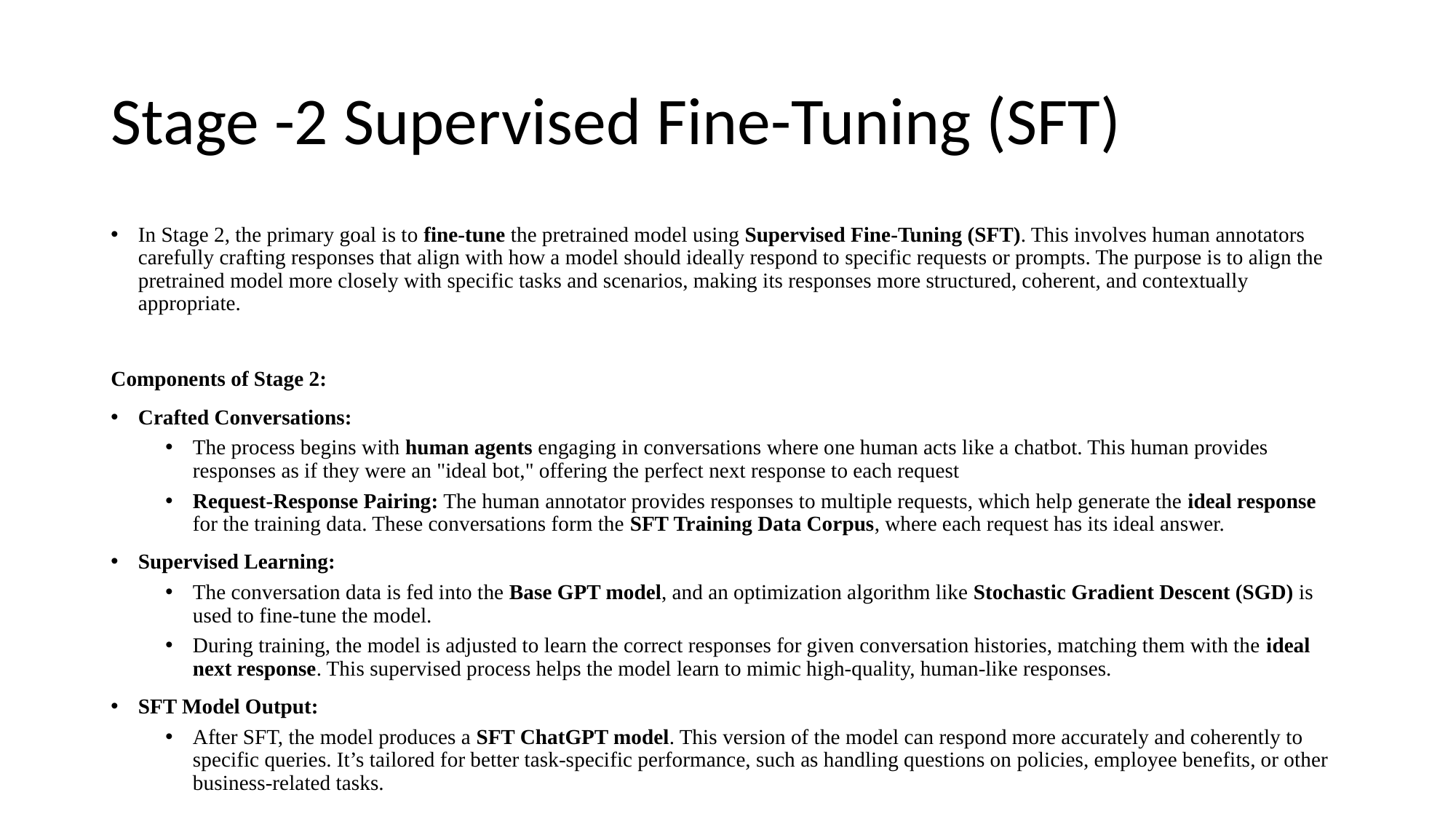

# Stage -2 Supervised Fine-Tuning (SFT)
In Stage 2, the primary goal is to fine-tune the pretrained model using Supervised Fine-Tuning (SFT). This involves human annotators carefully crafting responses that align with how a model should ideally respond to specific requests or prompts. The purpose is to align the pretrained model more closely with specific tasks and scenarios, making its responses more structured, coherent, and contextually appropriate.

Components of Stage 2:
Crafted Conversations:
The process begins with human agents engaging in conversations where one human acts like a chatbot. This human provides responses as if they were an "ideal bot," offering the perfect next response to each request
Request-Response Pairing: The human annotator provides responses to multiple requests, which help generate the ideal response for the training data. These conversations form the SFT Training Data Corpus, where each request has its ideal answer.
Supervised Learning:
The conversation data is fed into the Base GPT model, and an optimization algorithm like Stochastic Gradient Descent (SGD) is used to fine-tune the model.
During training, the model is adjusted to learn the correct responses for given conversation histories, matching them with the ideal next response. This supervised process helps the model learn to mimic high-quality, human-like responses.
SFT Model Output:
After SFT, the model produces a SFT ChatGPT model. This version of the model can respond more accurately and coherently to specific queries. It’s tailored for better task-specific performance, such as handling questions on policies, employee benefits, or other business-related tasks.